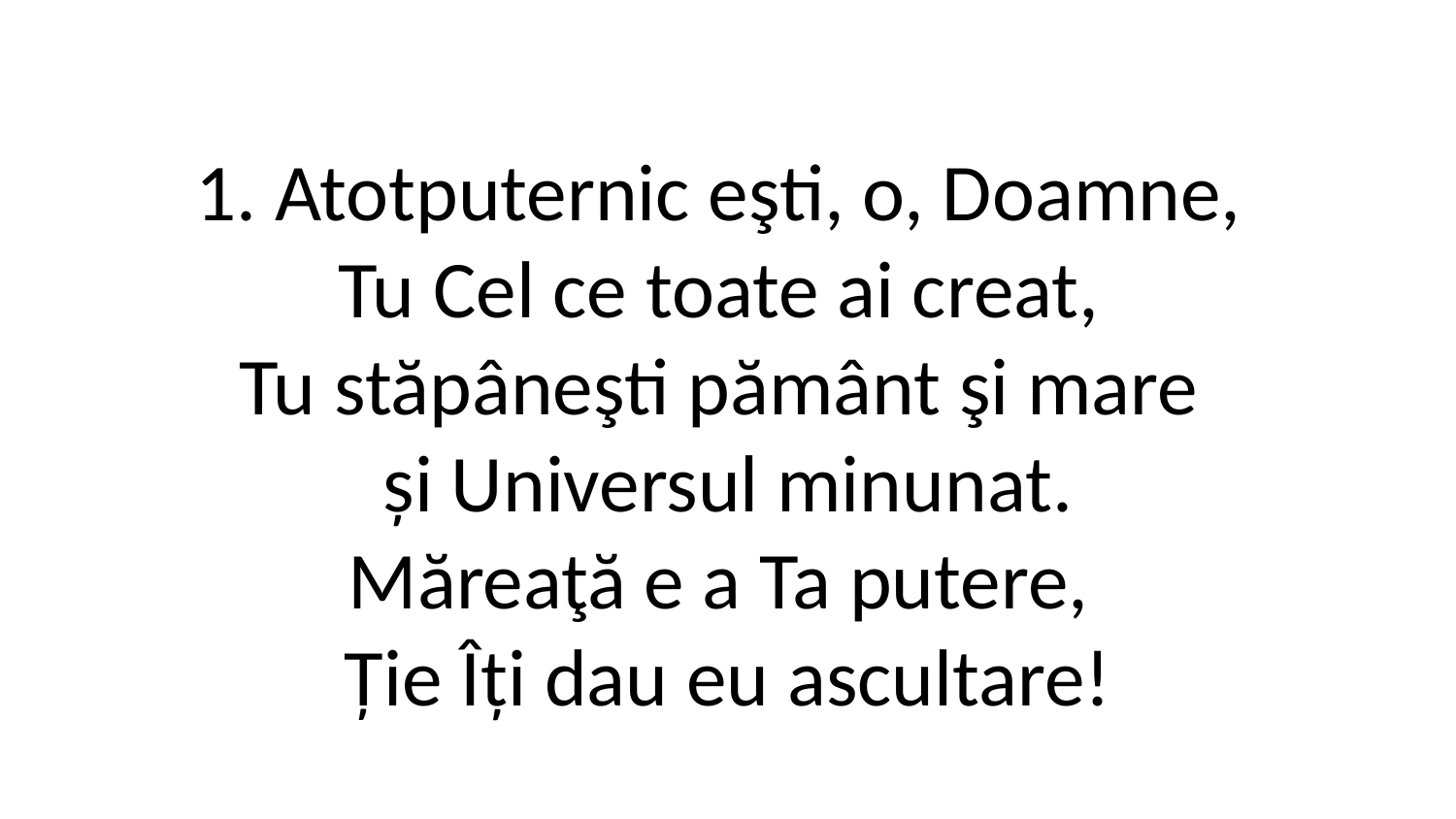

1. Atotputernic eşti, o, Doamne,
Tu Cel ce toate ai creat,
Tu stăpâneşti pământ şi mare
și Universul minunat.
Măreaţă e a Ta putere,
Ție Îți dau eu ascultare!